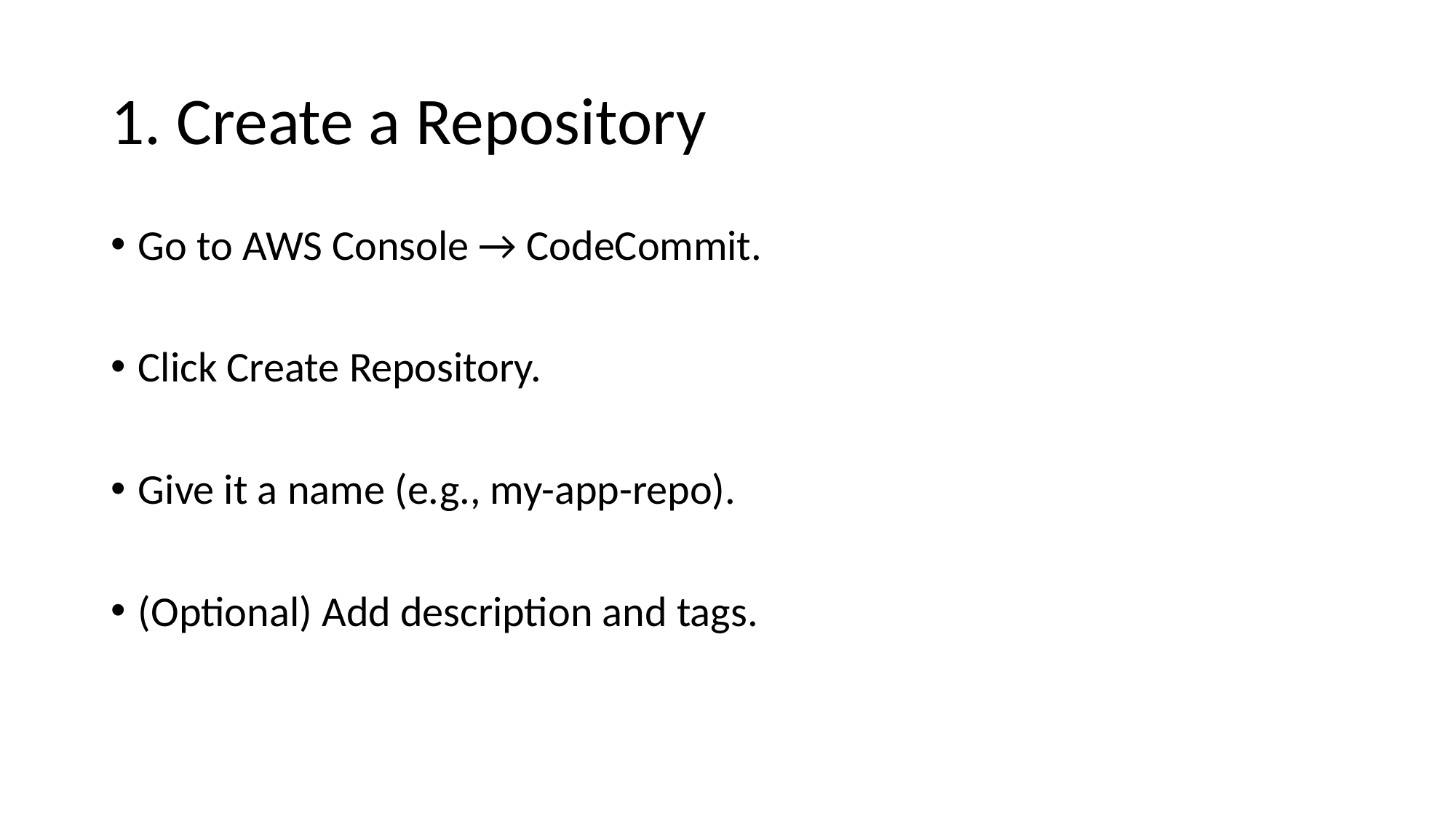

# 1. Create a Repository
Go to AWS Console → CodeCommit.

Click Create Repository.

Give it a name (e.g., my-app-repo).

(Optional) Add description and tags.